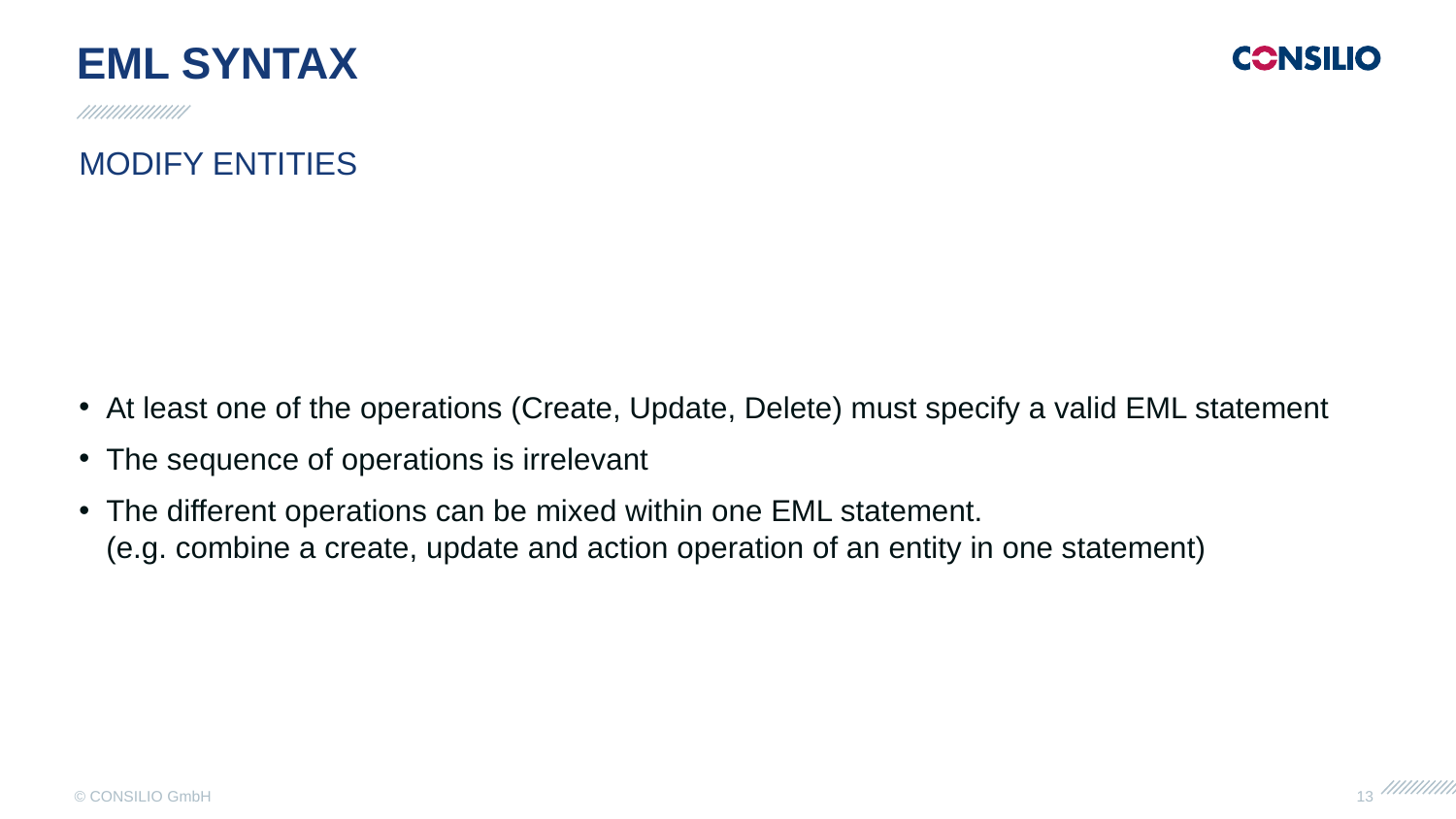

EML Syntax
MODIFY ENTITIES
At least one of the operations (Create, Update, Delete) must specify a valid EML statement
The sequence of operations is irrelevant
The different operations can be mixed within one EML statement.
(e.g. combine a create, update and action operation of an entity in one statement)